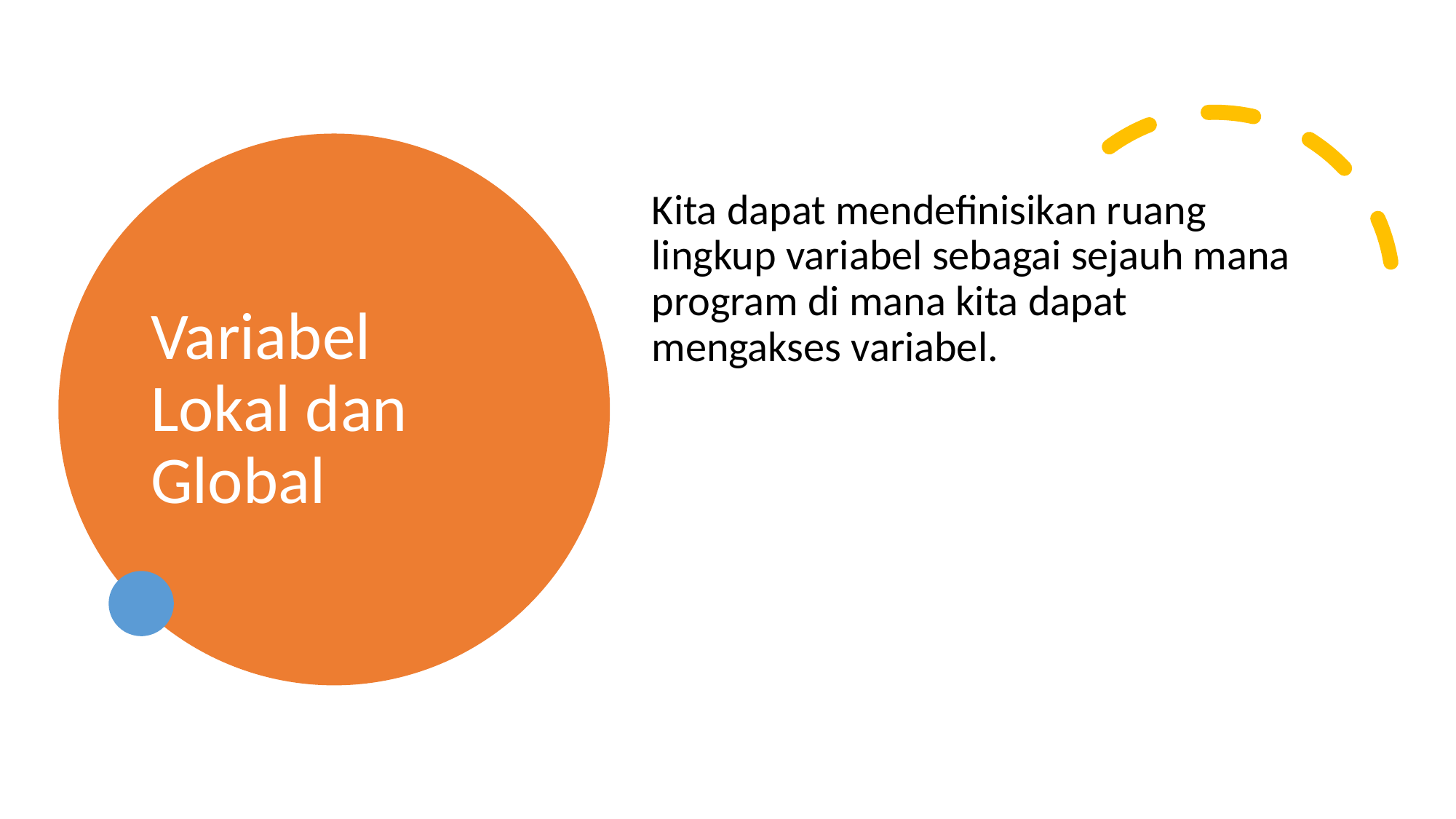

# Variabel Lokal dan Global
Kita dapat mendefinisikan ruang lingkup variabel sebagai sejauh mana program di mana kita dapat mengakses variabel.